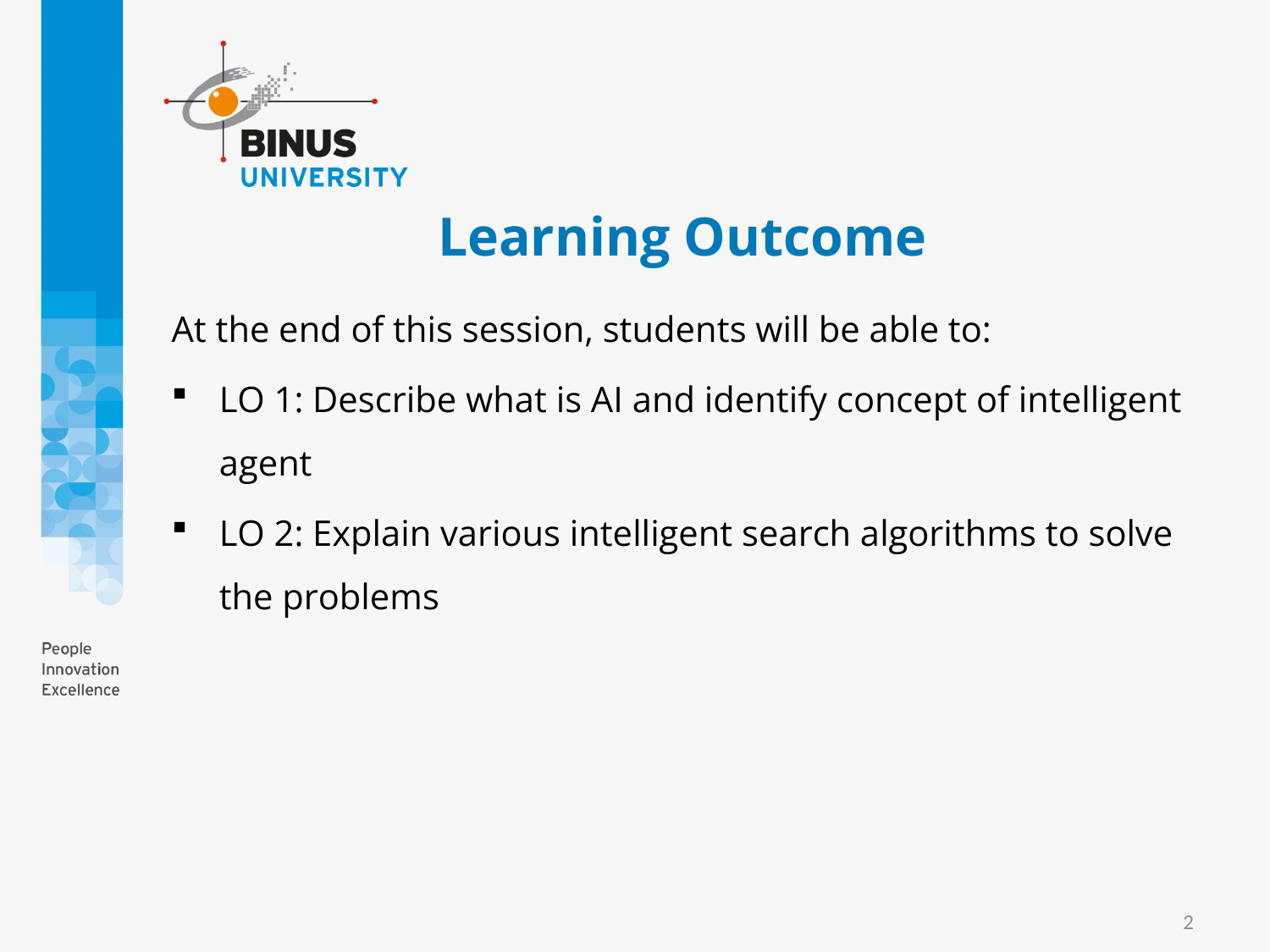

# Learning Outcome
At the end of this session, students will be able to:
LO 1: Describe what is AI and identify concept of intelligent agent
LO 2: Explain various intelligent search algorithms to solve the problems

2